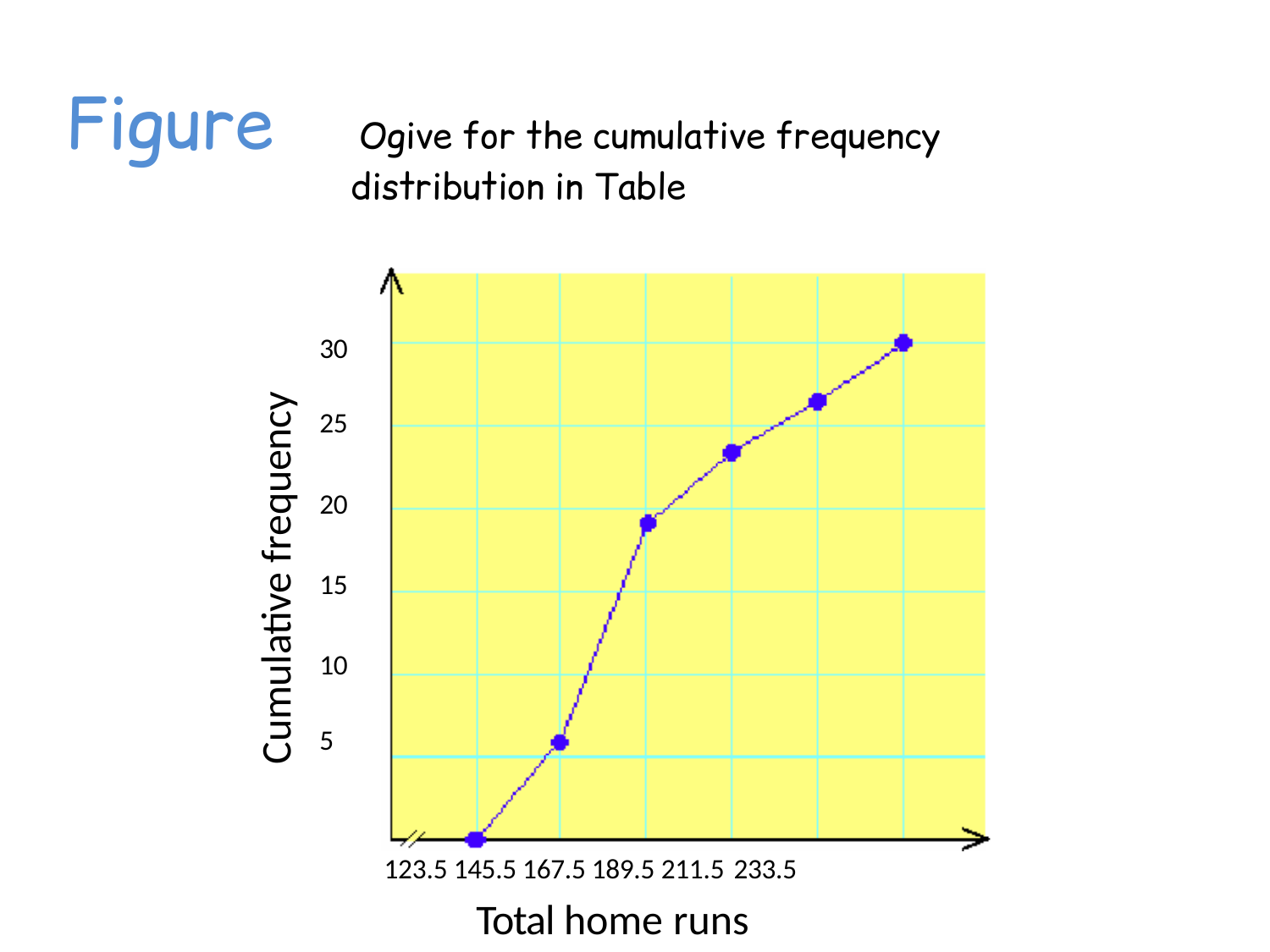

# Figure
Ogive for the cumulative frequency
distribution in Table

30

25

20

15

10

5
Cumulative frequency
123.5 145.5 167.5 189.5 211.5 233.5
Total home runs